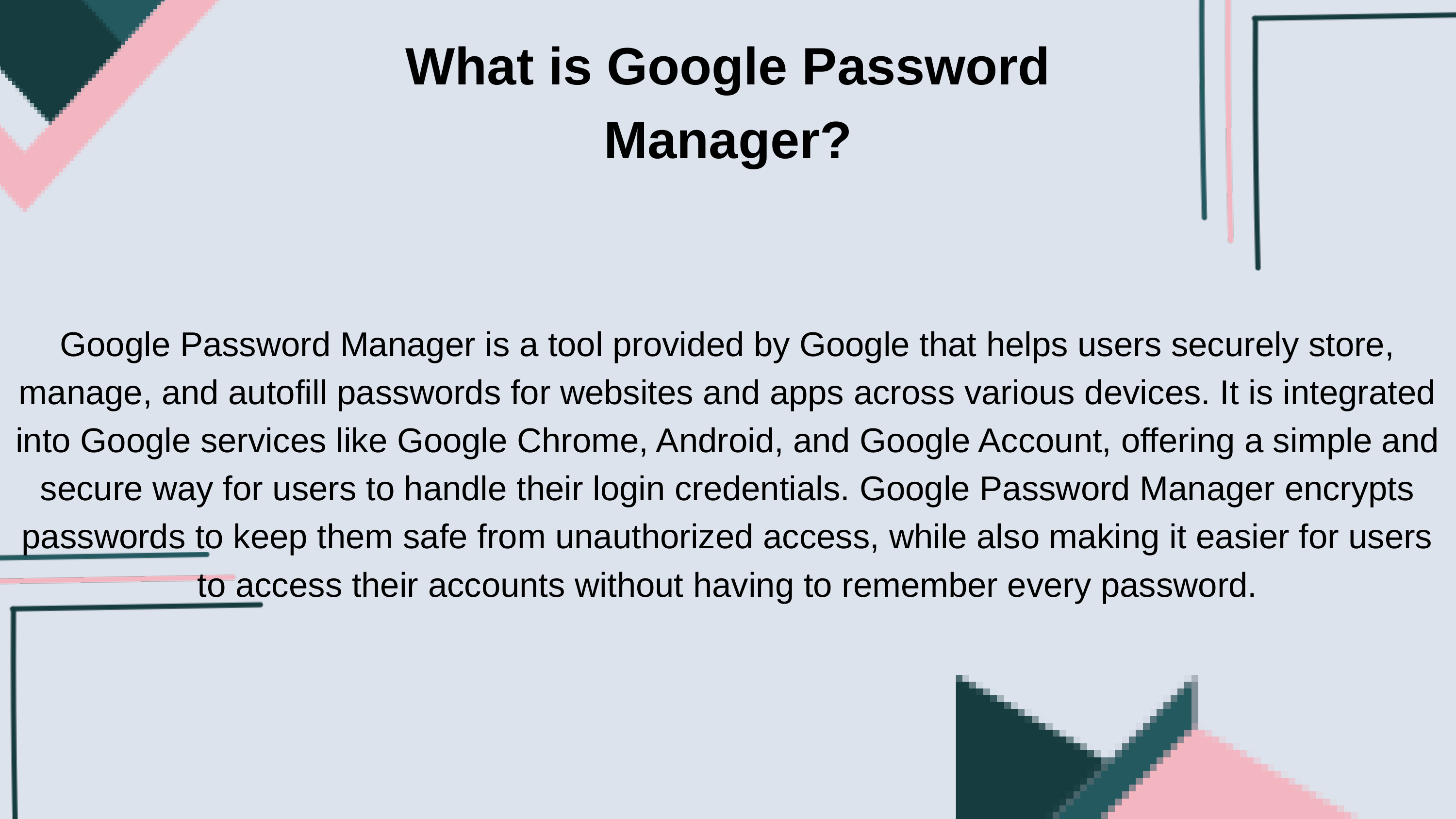

What is Google Password Manager?

Google Password Manager is a tool provided by Google that helps users securely store, manage, and autofill passwords for websites and apps across various devices. It is integrated into Google services like Google Chrome, Android, and Google Account, offering a simple and secure way for users to handle their login credentials. Google Password Manager encrypts passwords to keep them safe from unauthorized access, while also making it easier for users to access their accounts without having to remember every password.